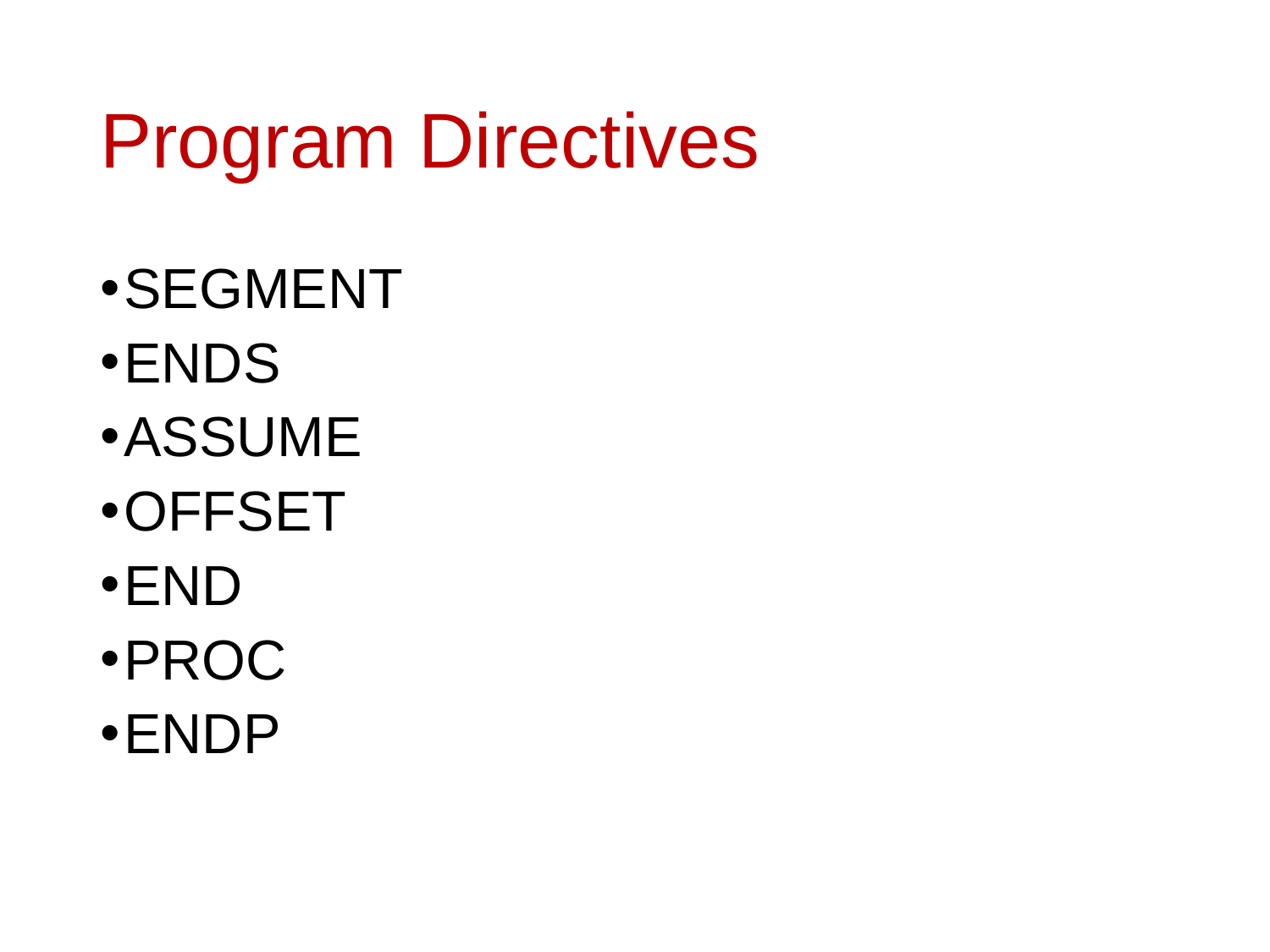

# Program Directives
SEGMENT
ENDS
ASSUME
OFFSET
END
PROC
ENDP